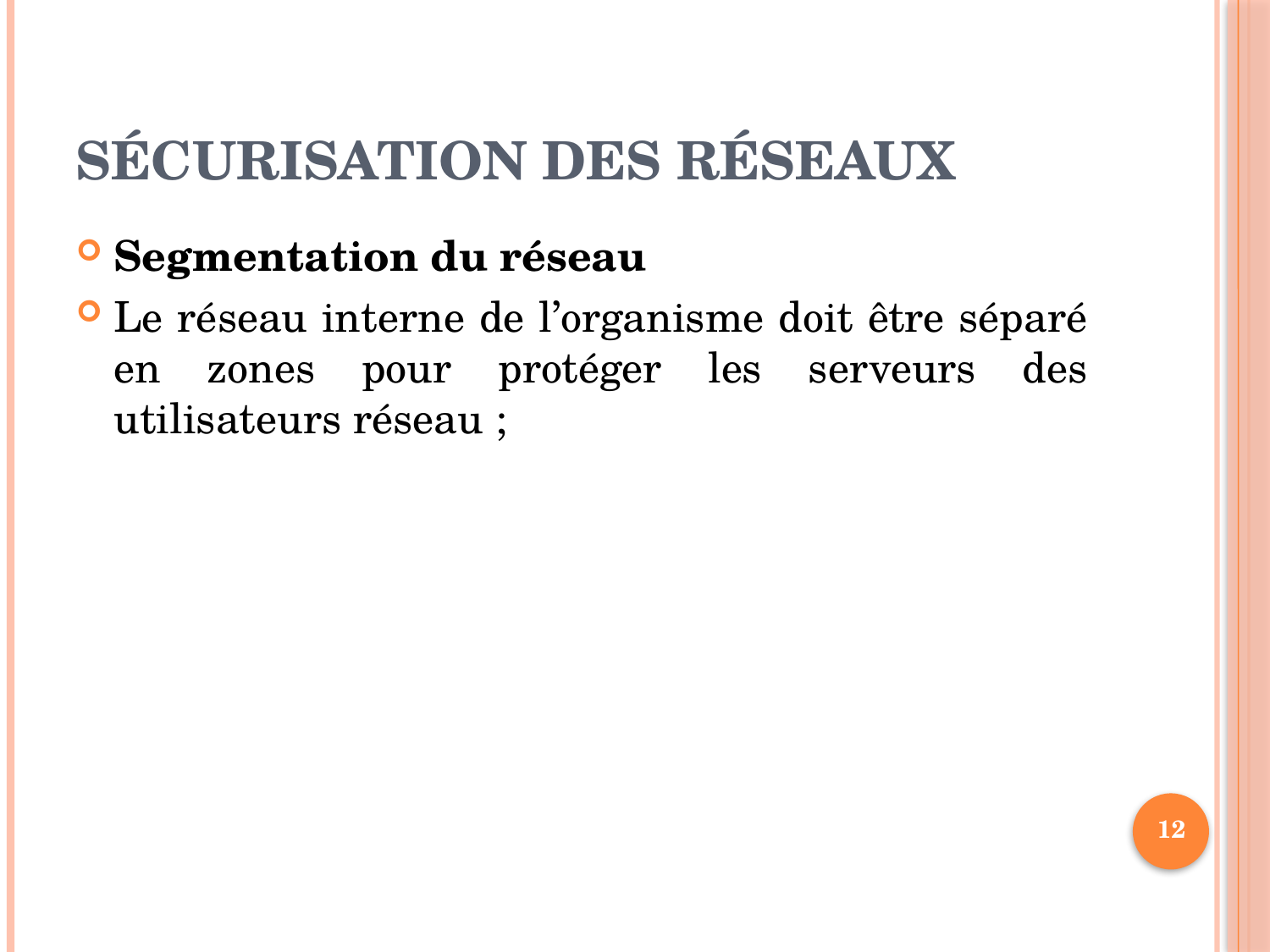

# Sécurisation des réseaux
Segmentation du réseau
Le réseau interne de l’organisme doit être séparé en zones pour protéger les serveurs des utilisateurs réseau ;

12